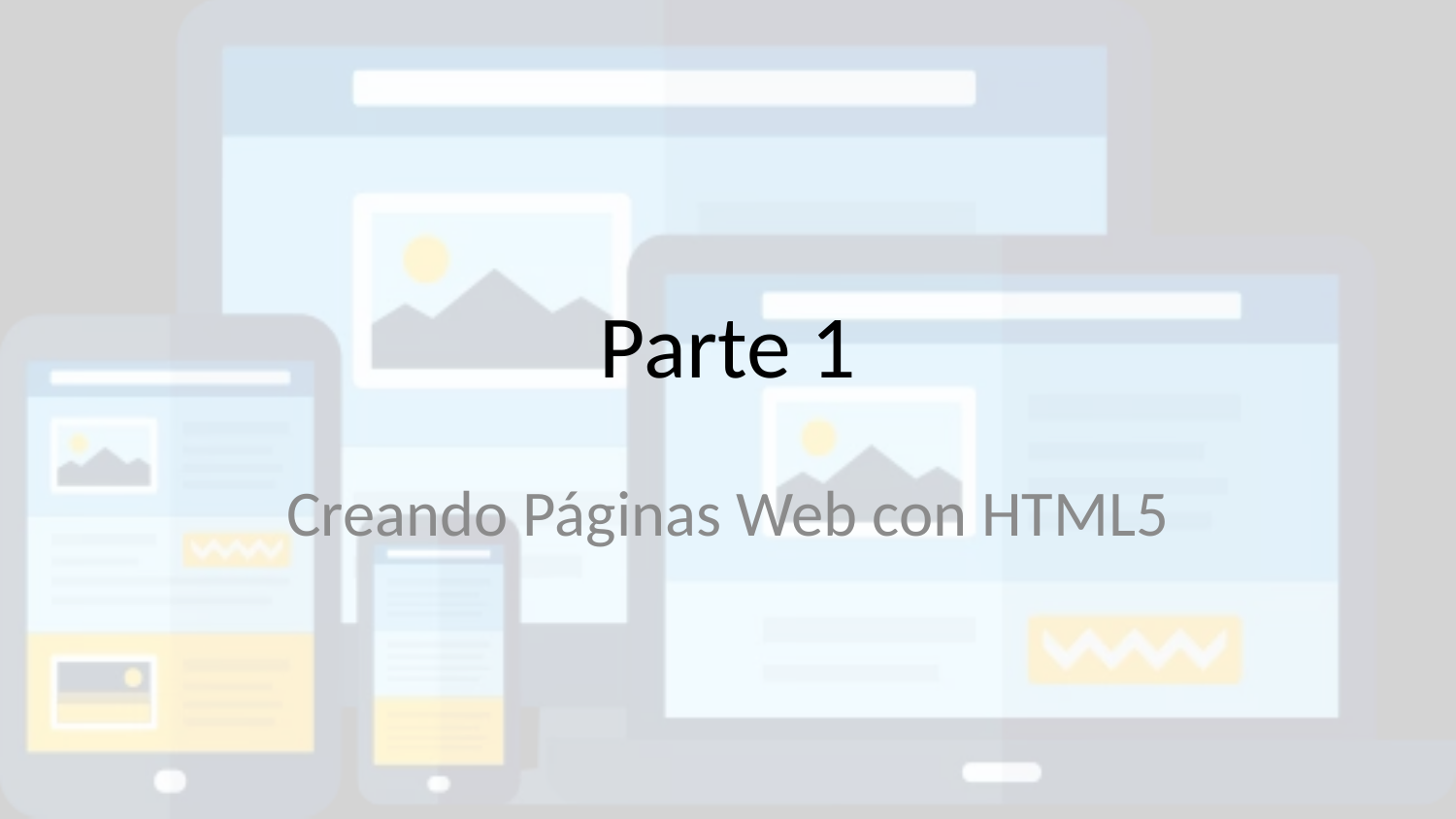

# Parte 1
Creando Páginas Web con HTML5